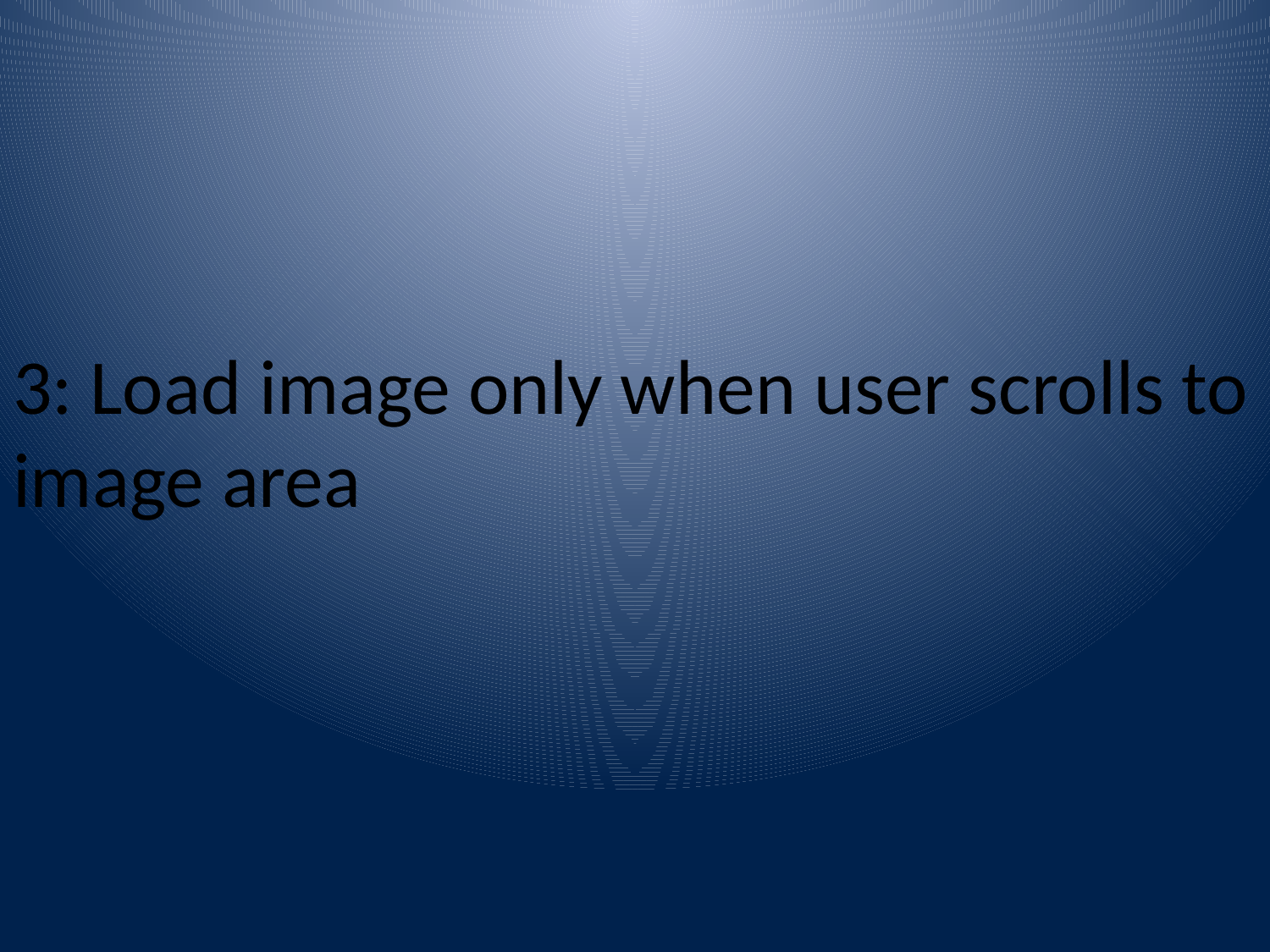

# 3: Load image only when user scrolls to image area